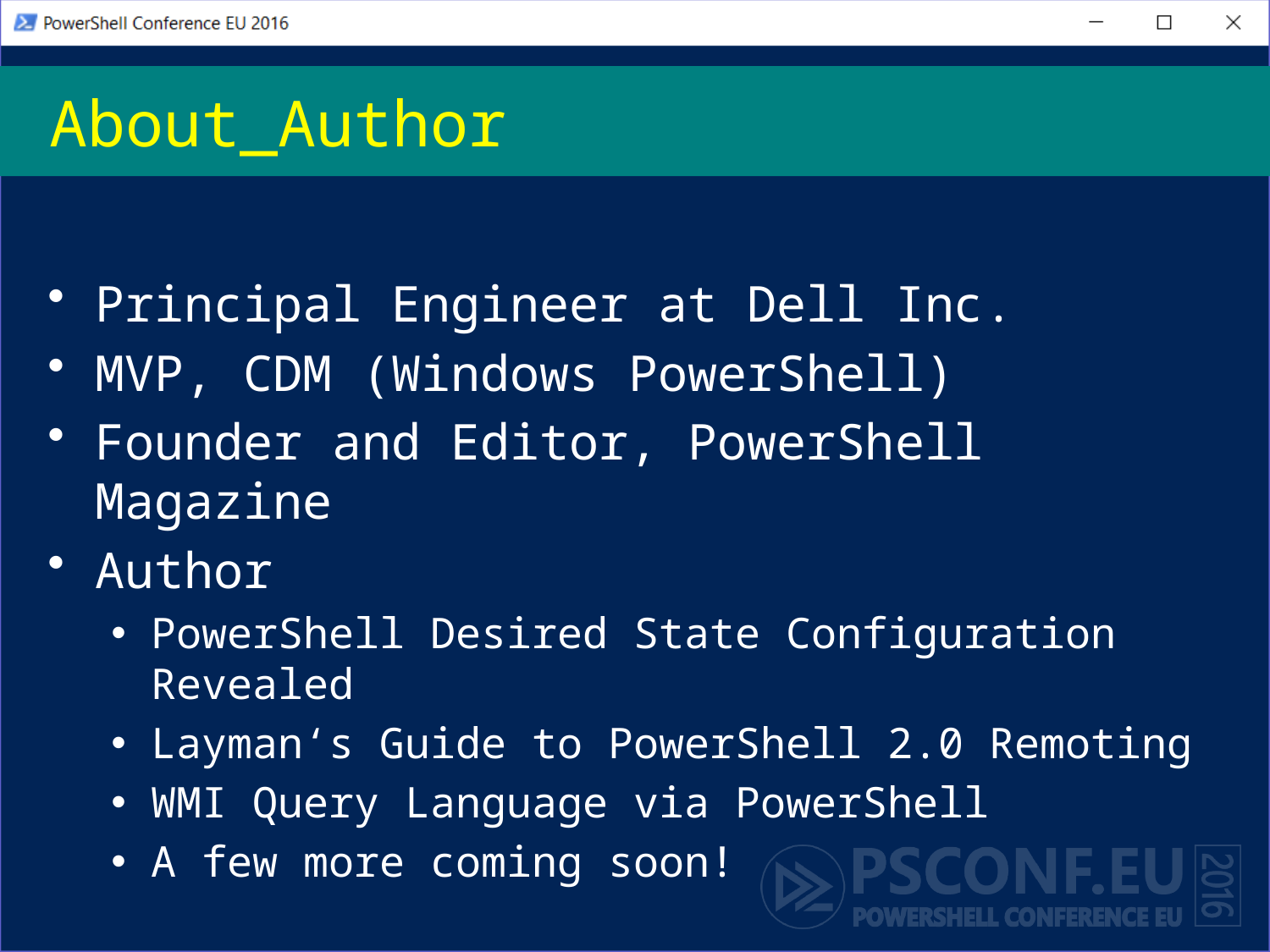

# About_Author
Principal Engineer at Dell Inc.
MVP, CDM (Windows PowerShell)
Founder and Editor, PowerShell Magazine
Author
PowerShell Desired State Configuration Revealed
Layman‘s Guide to PowerShell 2.0 Remoting
WMI Query Language via PowerShell
A few more coming soon!